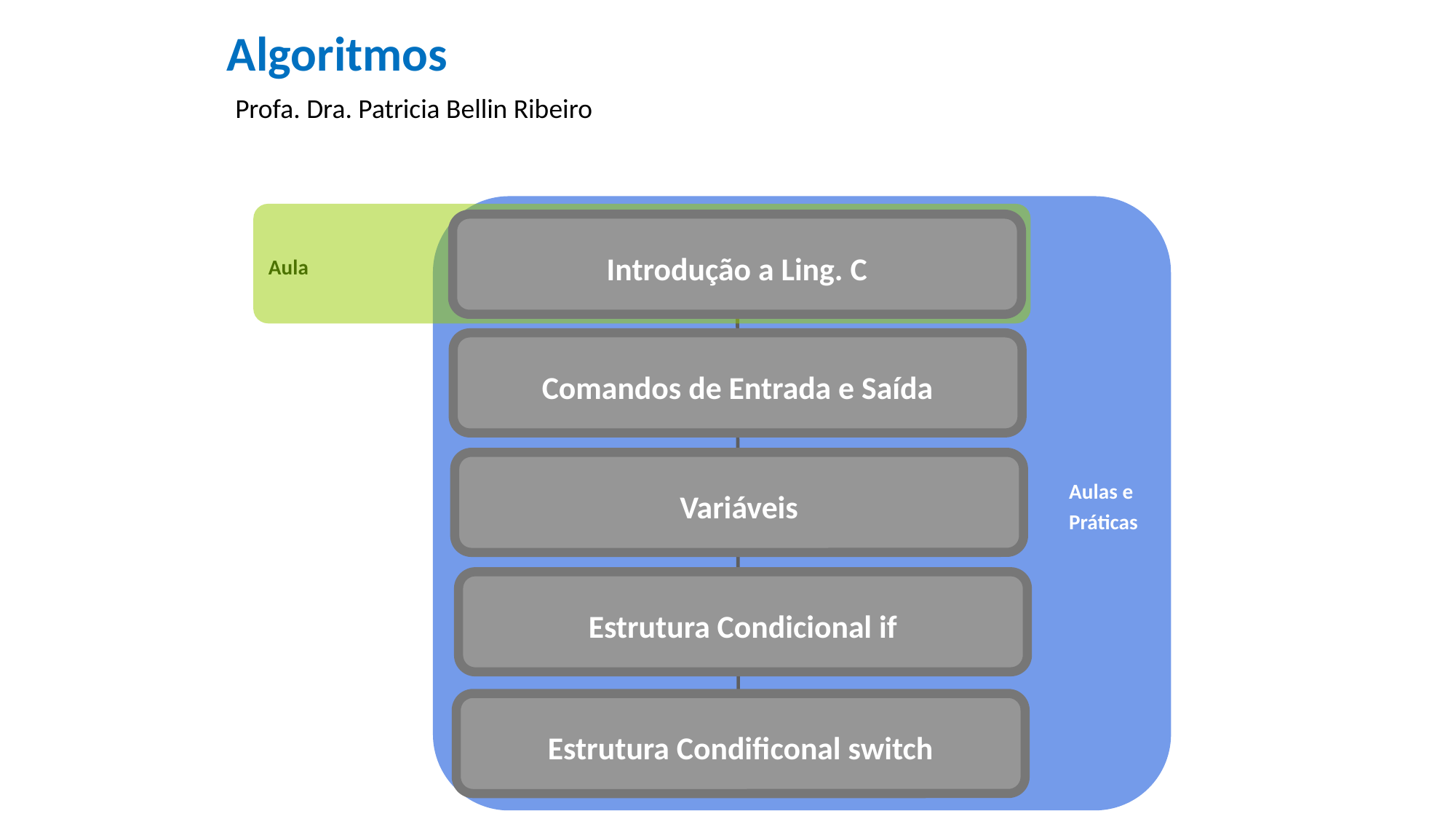

Algoritmos
Profa. Dra. Patricia Bellin Ribeiro
Aulas e
Práticas
Aula
Introdução a Ling. C

Comandos de Entrada e Saída

Variáveis
Estrutura Condicional if
Estrutura Condificonal switch